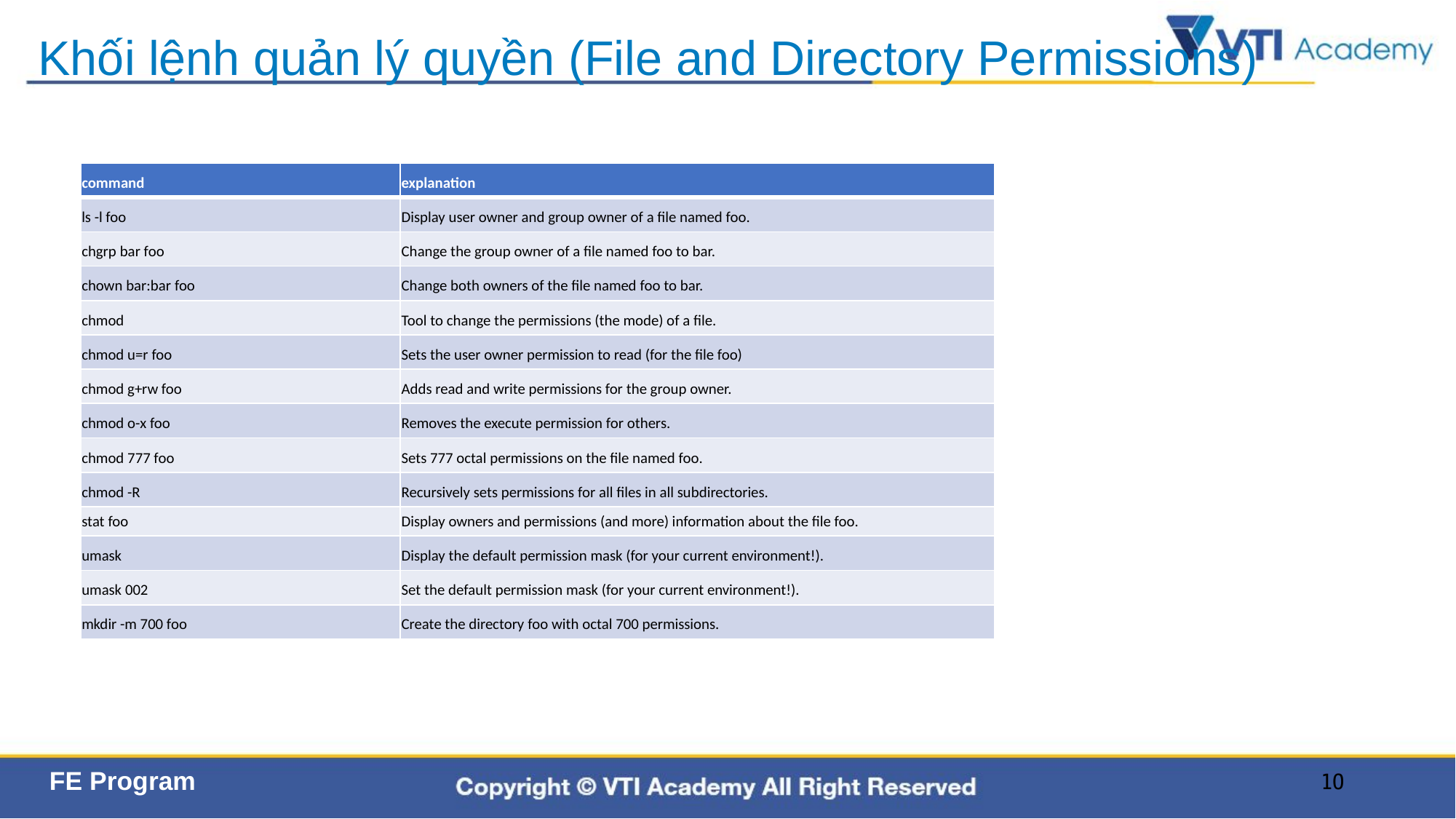

# Khối lệnh quản lý quyền (File and Directory Permissions)

| command | explanation |
| --- | --- |
| ls -l foo | Display user owner and group owner of a file named foo. |
| chgrp bar foo | Change the group owner of a file named foo to bar. |
| chown bar:bar foo | Change both owners of the file named foo to bar. |
| chmod | Tool to change the permissions (the mode) of a file. |
| chmod u=r foo | Sets the user owner permission to read (for the file foo) |
| chmod g+rw foo | Adds read and write permissions for the group owner. |
| chmod o-x foo | Removes the execute permission for others. |
| chmod 777 foo | Sets 777 octal permissions on the file named foo. |
| chmod -R | Recursively sets permissions for all files in all subdirectories. |
| stat foo | Display owners and permissions (and more) information about the file foo. |
| umask | Display the default permission mask (for your current environment!). |
| umask 002 | Set the default permission mask (for your current environment!). |
| mkdir -m 700 foo | Create the directory foo with octal 700 permissions. |
10